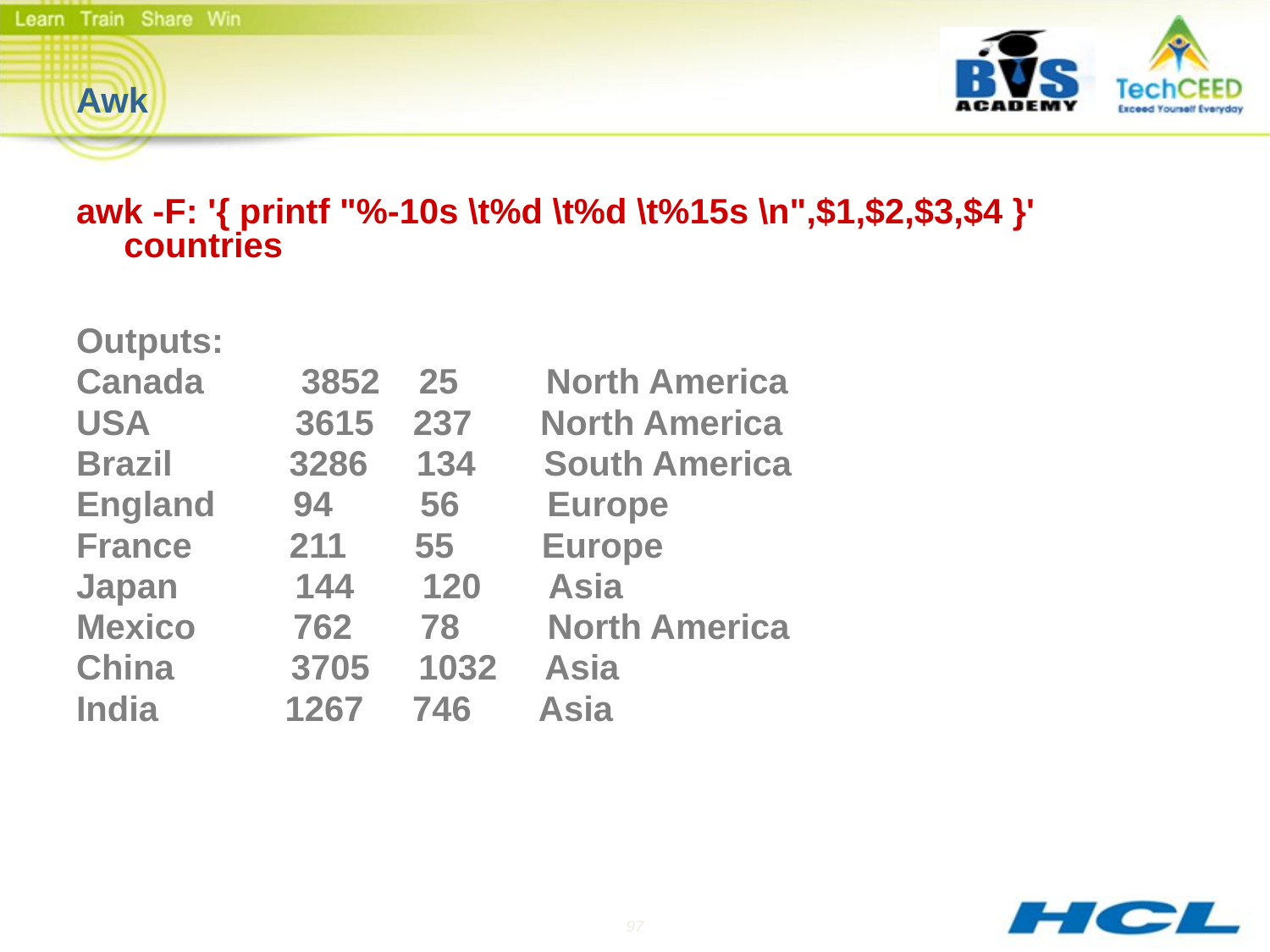

# Awk
awk -F: '{ printf "%-10s \t%d \t%d \t%15s \n",$1,$2,$3,$4 }' countries

Outputs:
Canada          3852    25         North America
USA               3615    237       North America
Brazil            3286     134       South America
England        94         56         Europe
France          211       55         Europe
Japan            144       120       Asia
Mexico          762       78         North America
China            3705     1032     Asia
India             1267     746       Asia
97